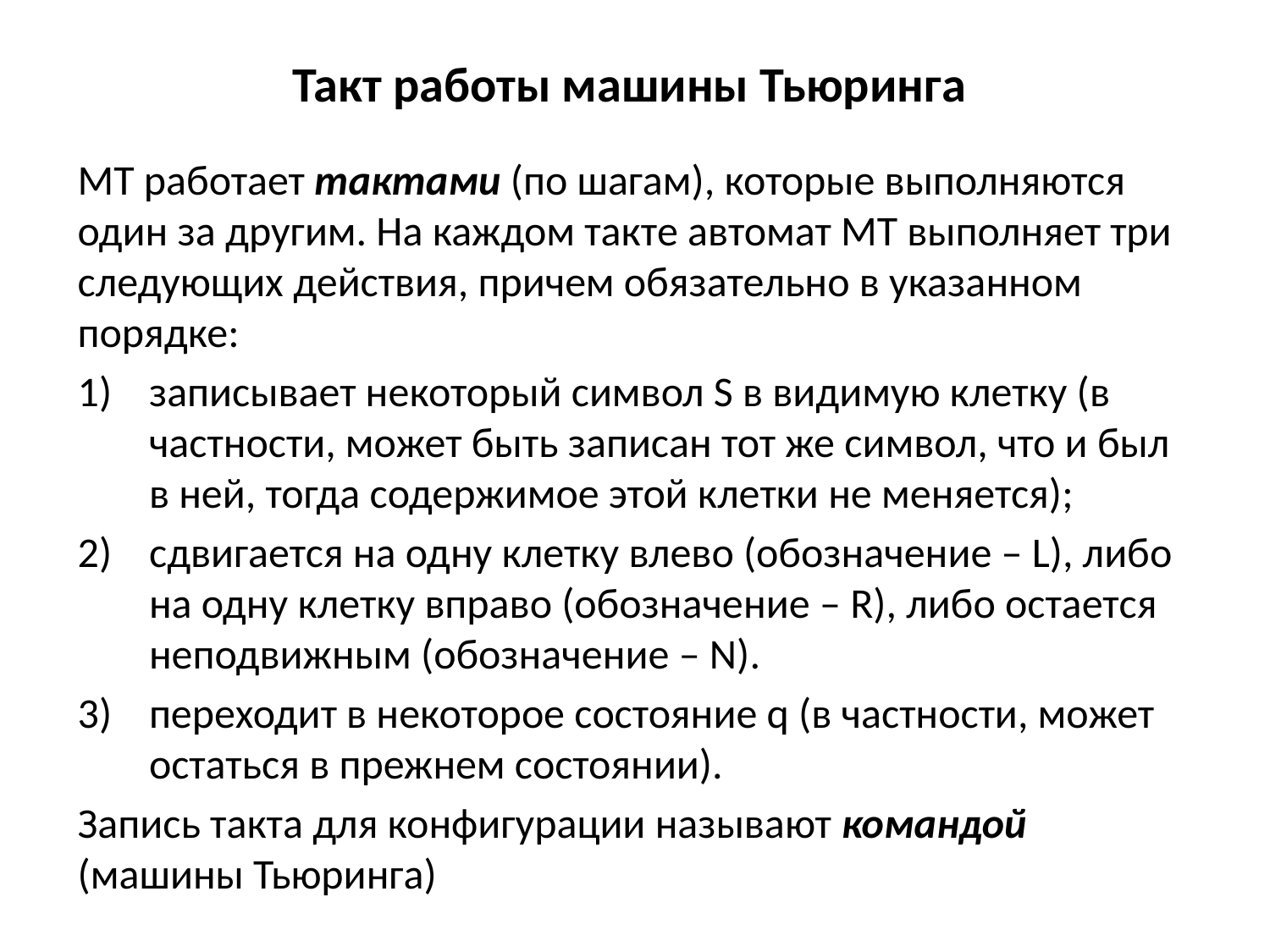

# Такт работы машины Тьюринга
МТ работает тактами (по шагам), которые выполняются один за другим. На каждом такте автомат МТ выполняет три следующих действия, причем обязательно в указанном порядке:
записывает некоторый символ S в видимую клетку (в частности, может быть записан тот же символ, что и был в ней, тогда содержимое этой клетки не меняется);
сдвигается на одну клетку влево (обозначение – L), либо на одну клетку вправо (обозначение – R), либо остается неподвижным (обозначение – N).
переходит в некоторое состояние q (в частности, может остаться в прежнем состоянии).
Запись такта для конфигурации называют командой (машины Тьюринга)